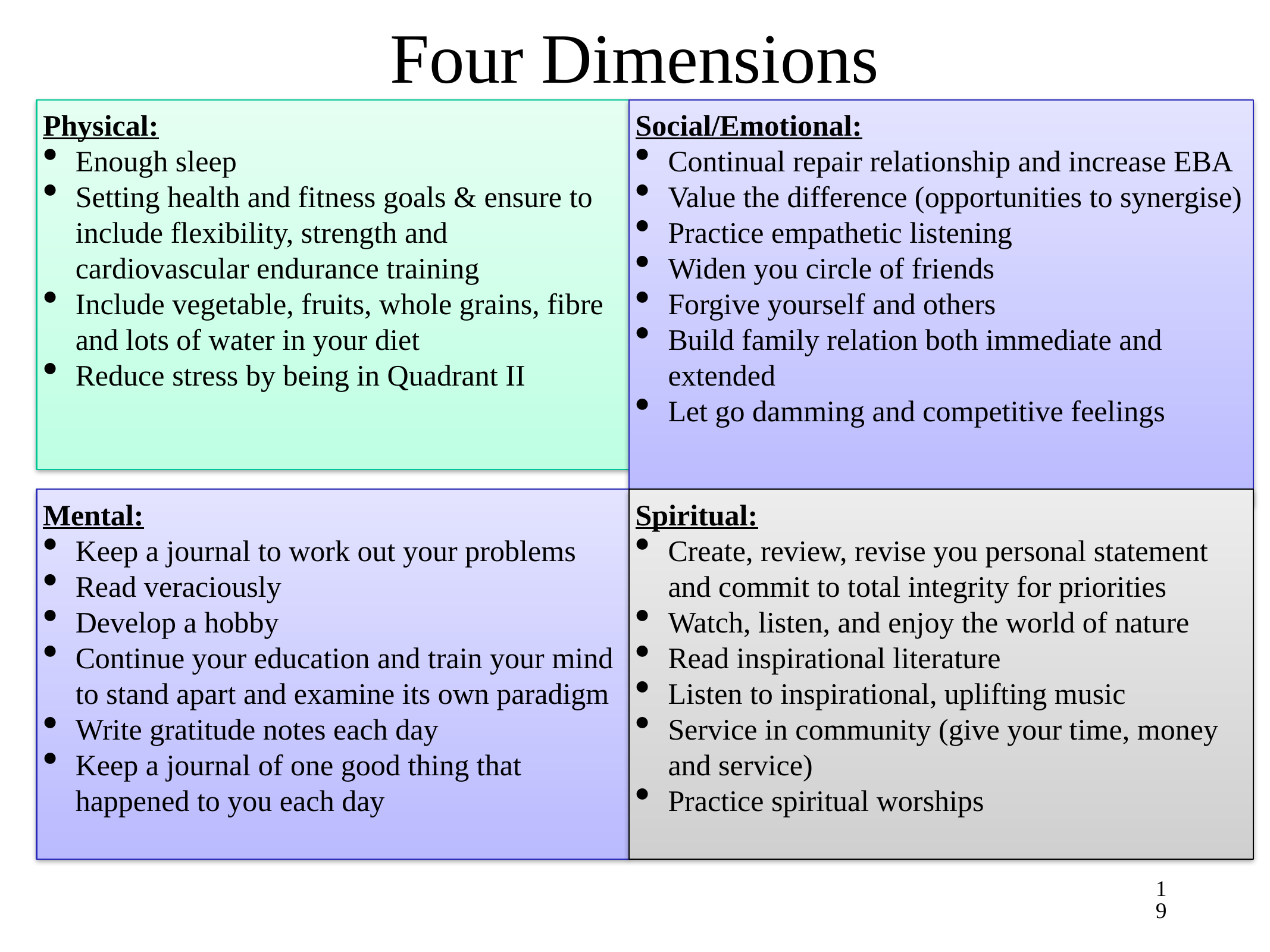

# Four Dimensions
Physical:
Enough sleep
Setting health and fitness goals & ensure to include flexibility, strength and cardiovascular endurance training
Include vegetable, fruits, whole grains, fibre and lots of water in your diet
Reduce stress by being in Quadrant II

Social/Emotional:
Continual repair relationship and increase EBA
Value the difference (opportunities to synergise)
Practice empathetic listening
Widen you circle of friends
Forgive yourself and others
Build family relation both immediate and extended
Let go damming and competitive feelings

Mental:
Keep a journal to work out your problems
Read veraciously
Develop a hobby
Continue your education and train your mind to stand apart and examine its own paradigm
Write gratitude notes each day
Keep a journal of one good thing that happened to you each day

Spiritual:
Create, review, revise you personal statement and commit to total integrity for priorities
Watch, listen, and enjoy the world of nature
Read inspirational literature
Listen to inspirational, uplifting music
Service in community (give your time, money and service)
Practice spiritual worships

19